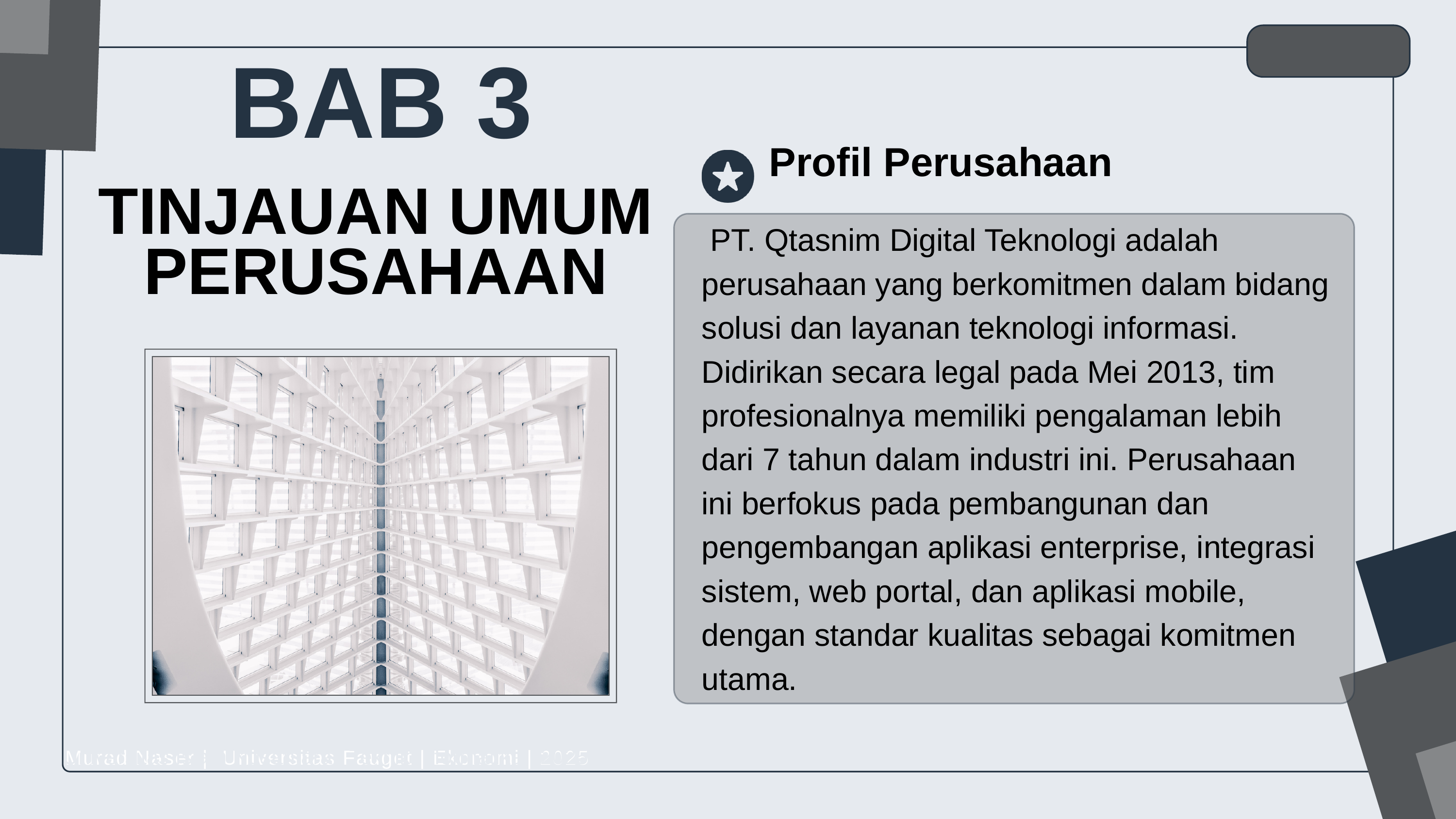

BAB 3
Profil Perusahaan

TINJAUAN UMUM PERUSAHAAN
 PT. Qtasnim Digital Teknologi adalah perusahaan yang berkomitmen dalam bidang solusi dan layanan teknologi informasi. Didirikan secara legal pada Mei 2013, tim profesionalnya memiliki pengalaman lebih dari 7 tahun dalam industri ini. Perusahaan ini berfokus pada pembangunan dan pengembangan aplikasi enterprise, integrasi sistem, web portal, dan aplikasi mobile, dengan standar kualitas sebagai komitmen utama.

Universitas Islam Nusantara | Teknik Informatika | 2025
Murad Naser |  Universitas Fauget | Ekonomi | 2025